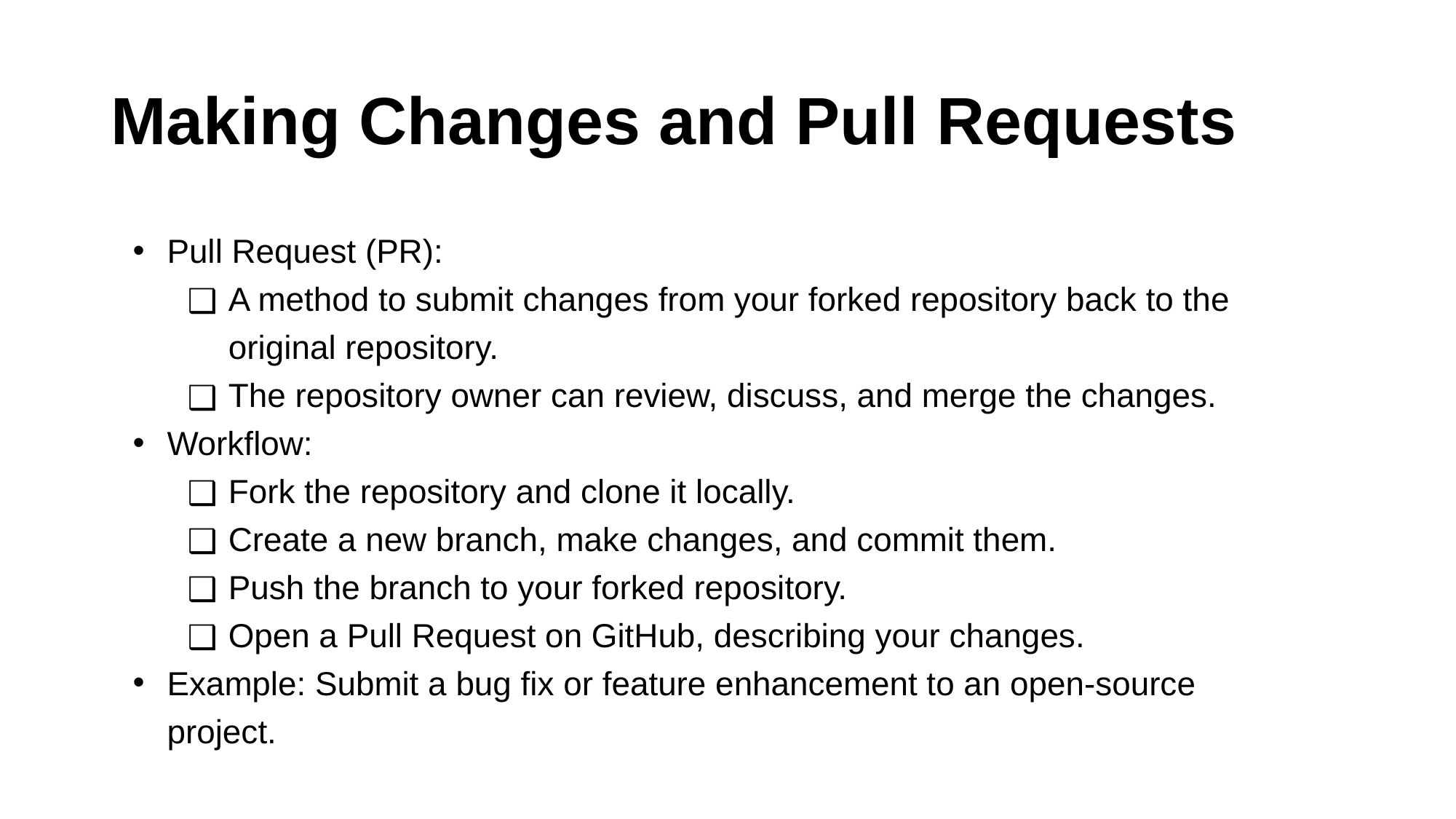

# Making Changes and Pull Requests
Pull Request (PR):
A method to submit changes from your forked repository back to the original repository.
The repository owner can review, discuss, and merge the changes.
Workflow:
Fork the repository and clone it locally.
Create a new branch, make changes, and commit them.
Push the branch to your forked repository.
Open a Pull Request on GitHub, describing your changes.
Example: Submit a bug fix or feature enhancement to an open-source project.